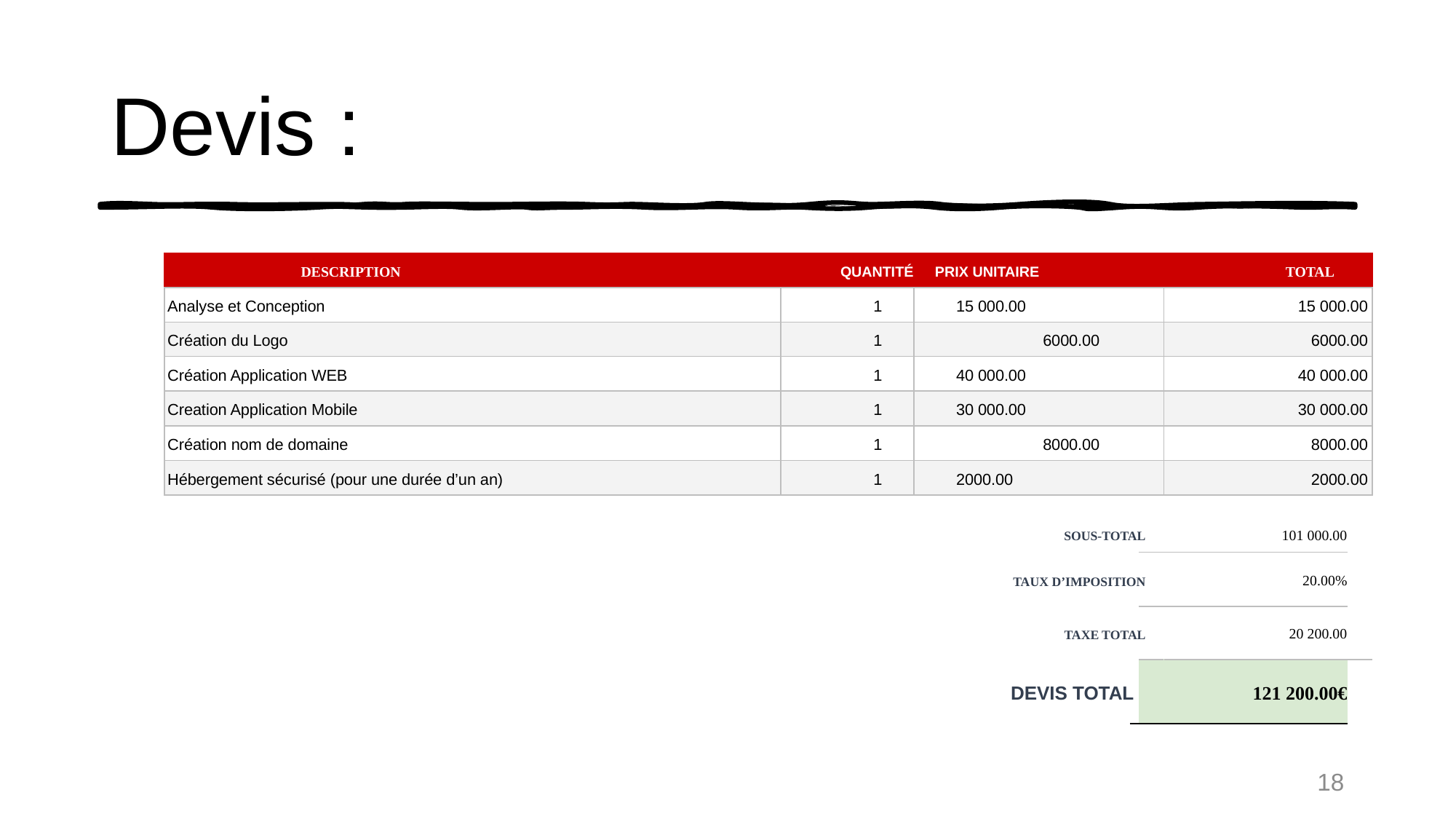

# Devis :
| DESCRIPTION | QUANTITÉ | PRIX UNITAIRE |  |  | TOTAL |  |
| --- | --- | --- | --- | --- | --- | --- |
|  |  |  |  |  |  |  |
| Analyse et Conception | 1 | 15 000.00 |  |  | 15 000.00 |  |
|  |  |  |  |  |  |  |
| Création du Logo | 1 | 6000.00 |  |  | 6000.00 |  |
|  |  |  |  |  |  |  |
| Création Application WEB | 1 | 40 000.00 |  |  | 40 000.00 |  |
|  |  |  |  |  |  |  |
| Creation Application Mobile | 1 | 30 000.00 |  |  | 30 000.00 |  |
|  |  |  |  |  |  |  |
| Création nom de domaine | 1 | 8000.00 |  |  | 8000.00 |  |
|  |  |  |  |  |  |  |
| Hébergement sécurisé (pour une durée d’un an) | 1 | 2000.00 |  |  | 2000.00 |  |
|  |  |  |  |  |  |  |
|  |  | SOUS-TOTAL |  |  | 101 000.00 |  |
|  |  |  |  |  |  |  |
|  |  | TAUX D’IMPOSITION |  |  | 20.00% |  |
|  |  |  |  |  |  |  |
|  |  | TAXE TOTAL |  |  | 20 200.00 |  |
|  |  |  |  |  |  |  |
|  |  | DEVIS TOTAL |  |  | 121 200.00€ |  |
|  |  |  |  |  |  |  |
18